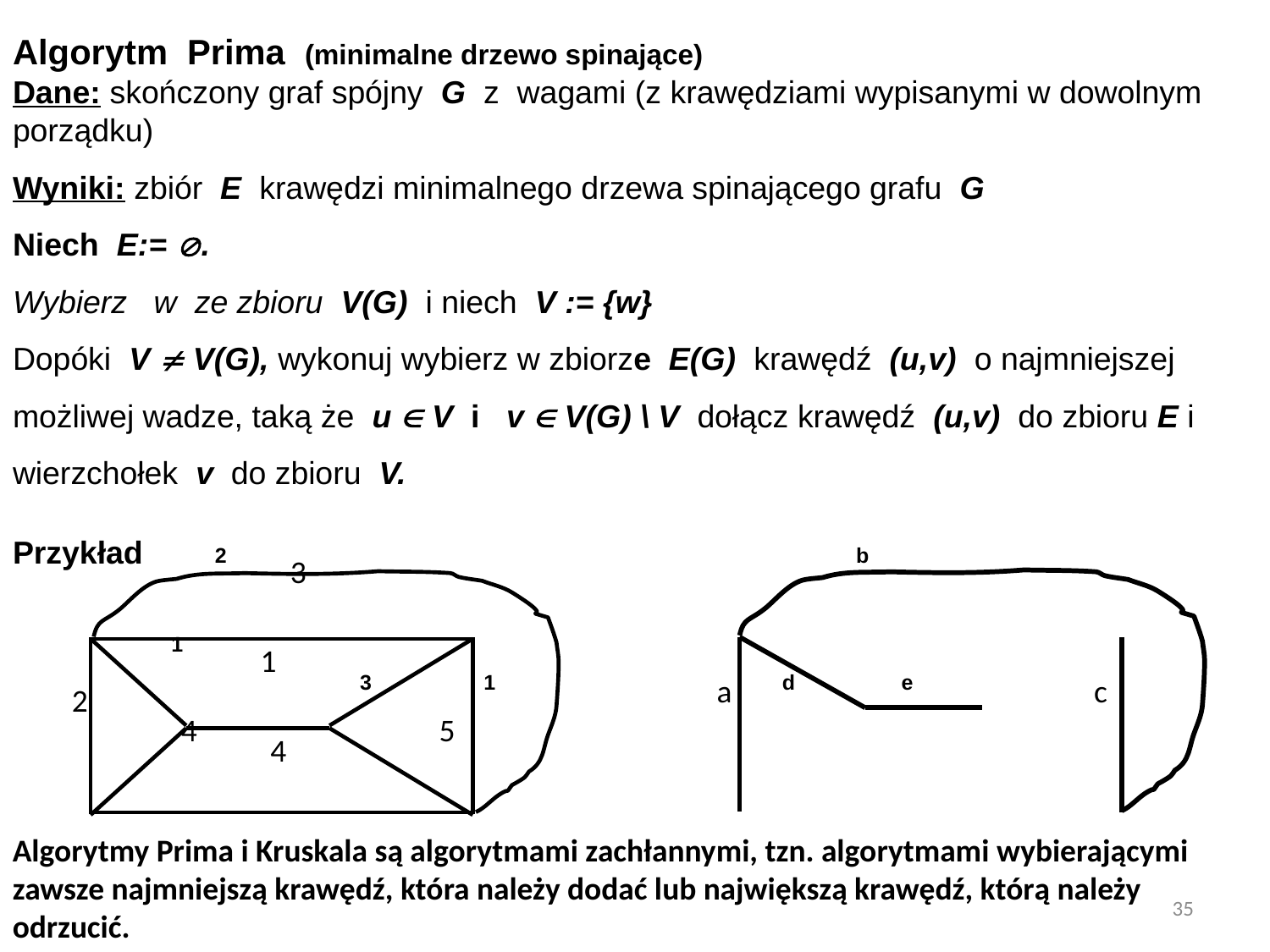

Algorytm  Prima  (minimalne drzewo spinające)
Dane: skończony graf spójny  G  z  wagami (z krawędziami wypisanymi w dowolnym porządku)
Wyniki: zbiór  E  krawędzi minimalnego drzewa spinającego grafu  G
Niech  E:= ∅.
Wybierz   w  ze zbioru  V(G)  i niech  V := {w}
Dopóki  V ≠ V(G), wykonuj wybierz w zbiorze  E(G)  krawędź  (u,v)  o najmniejszej możliwej wadze, taką że  u ∈ V  i   v ∈ V(G) \ V  dołącz krawędź  (u,v)  do zbioru E i wierzchołek  v  do zbioru  V.

Przykład
         	 2                                                                  		  b

		    3                   1		           d                  e

3
1
1
a
c
2
4
5
4
Algorytmy Prima i Kruskala są algorytmami zachłannymi, tzn. algorytmami wybierającymi zawsze najmniejszą krawędź, która należy dodać lub największą krawędź, którą należy odrzucić.
35